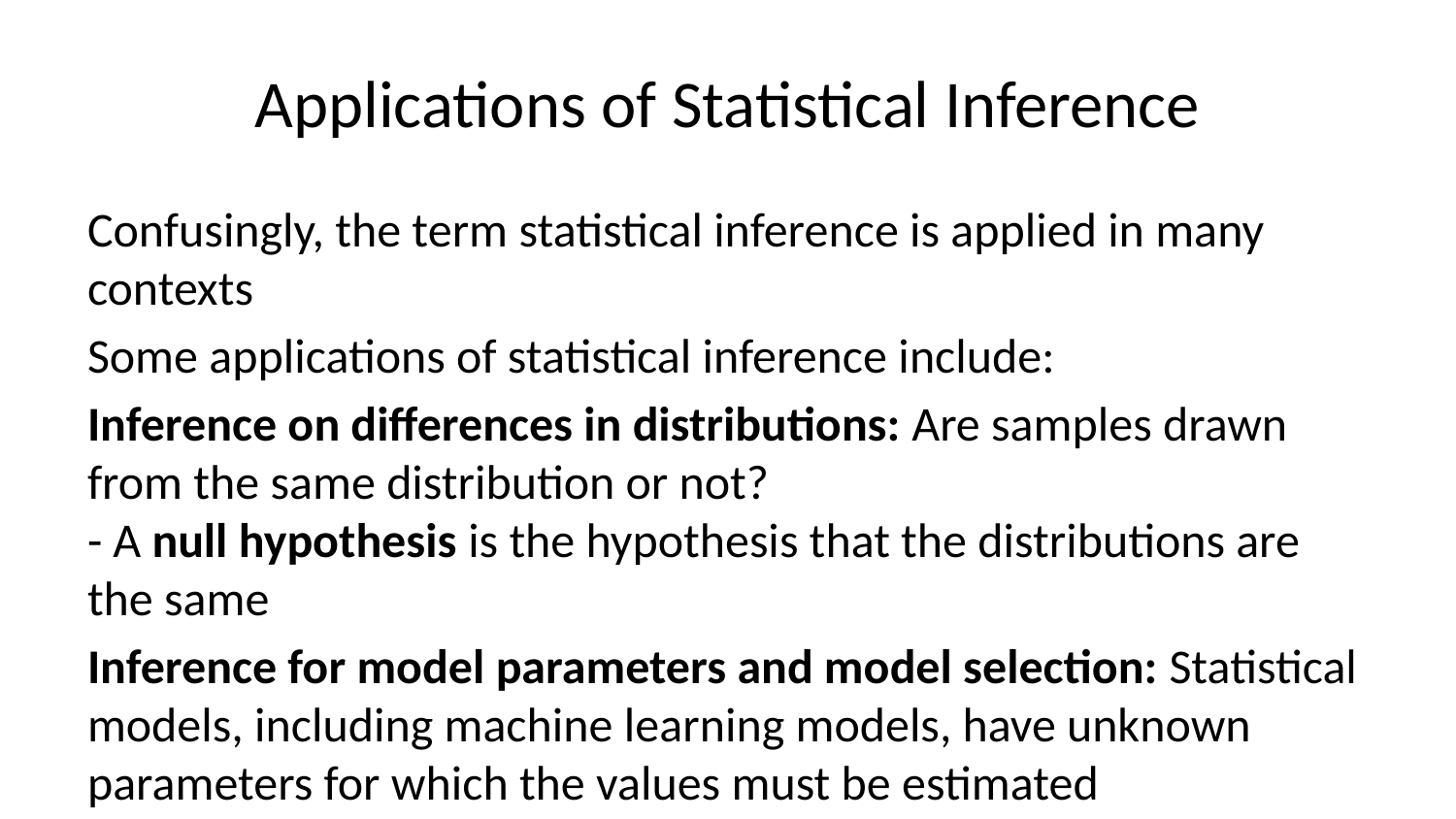

# Applications of Statistical Inference
Confusingly, the term statistical inference is applied in many contexts
Some applications of statistical inference include:
Inference on differences in distributions: Are samples drawn from the same distribution or not?
- A null hypothesis is the hypothesis that the distributions are the same
Inference for model parameters and model selection: Statistical models, including machine learning models, have unknown parameters for which the values must be estimated
- Compute uncertainty in model parameter estimates
- Compare model performance
Inference for prediction: In recent decades the distinction between prediction and classical inference has blurred to the point of being irrelevant
- A common machine learning example, classification, uses decision rules determine the most likely class for each case of input values
- inference also used to determine the confidence in predictions